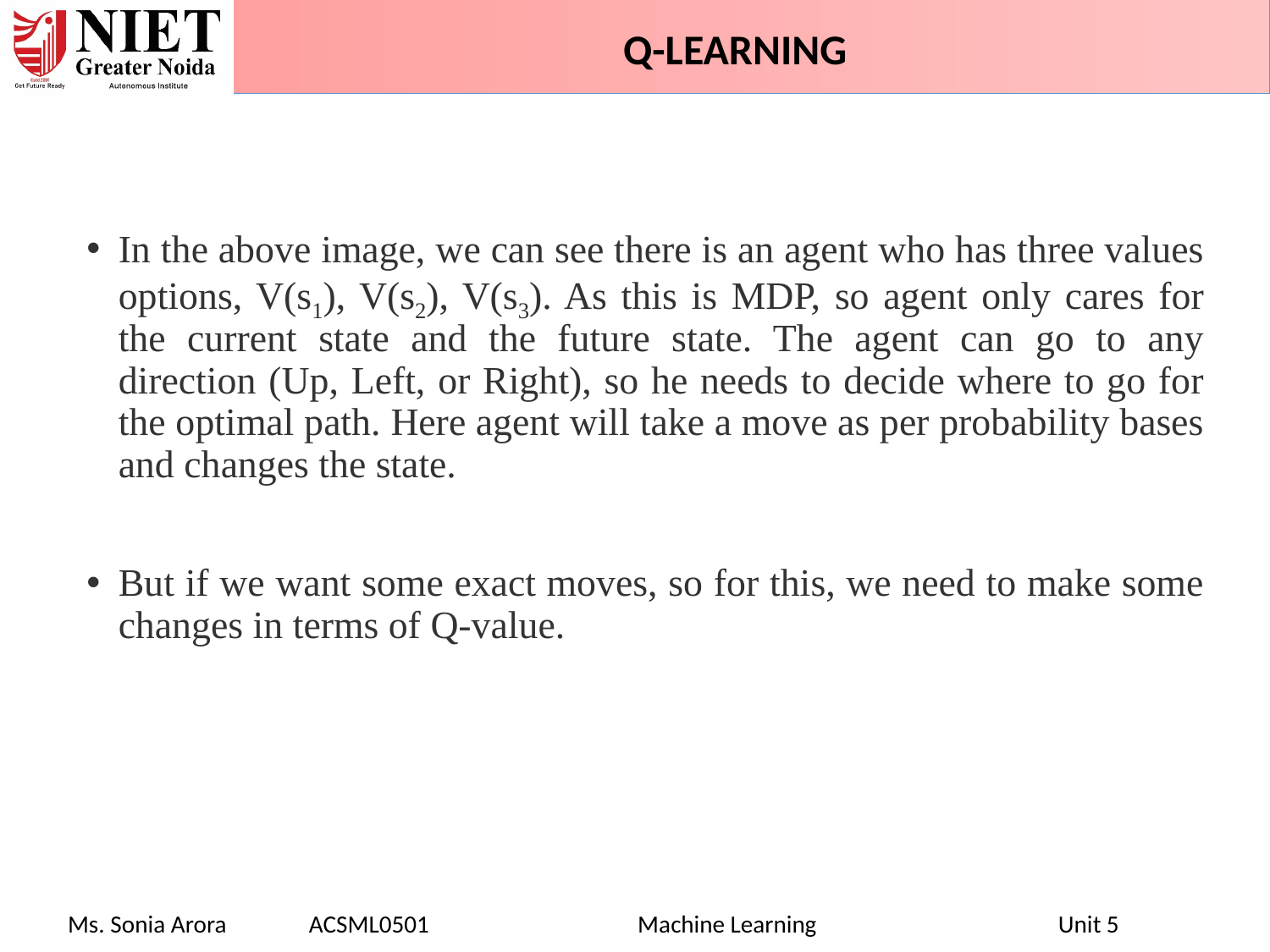

Q-LEARNING

In the above image, we can see there is an agent who has three values options, V(s1), V(s2), V(s3). As this is MDP, so agent only cares for the current state and the future state. The agent can go to any direction (Up, Left, or Right), so he needs to decide where to go for the optimal path. Here agent will take a move as per probability bases and changes the state.

But if we want some exact moves, so for this, we need to make some changes in terms of Q-value.